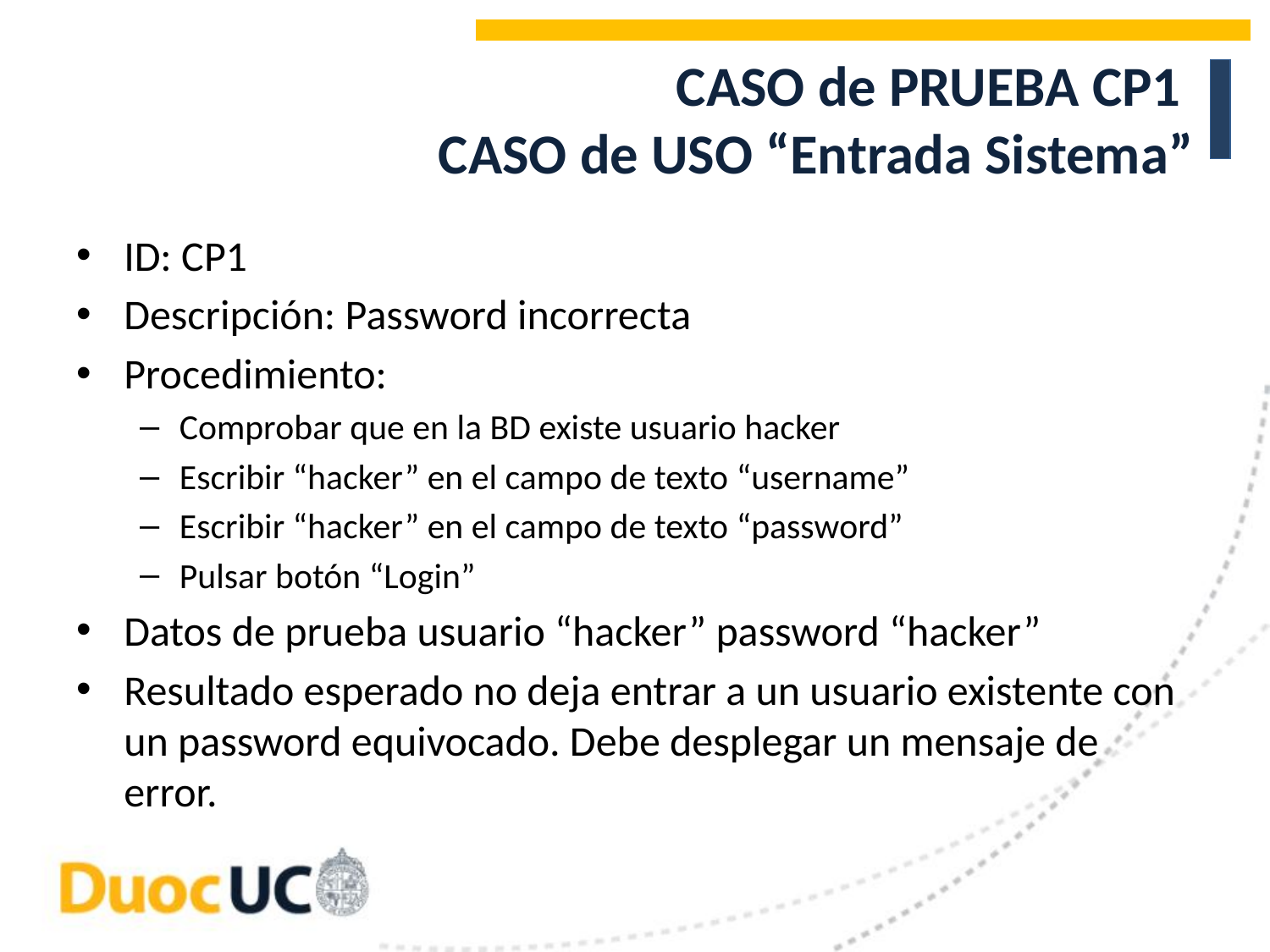

# CASO de PRUEBA CP1 CASO de USO “Entrada Sistema”
ID: CP1
Descripción: Password incorrecta
Procedimiento:
Comprobar que en la BD existe usuario hacker
Escribir “hacker” en el campo de texto “username”
Escribir “hacker” en el campo de texto “password”
Pulsar botón “Login”
Datos de prueba usuario “hacker” password “hacker”
Resultado esperado no deja entrar a un usuario existente con un password equivocado. Debe desplegar un mensaje de error.